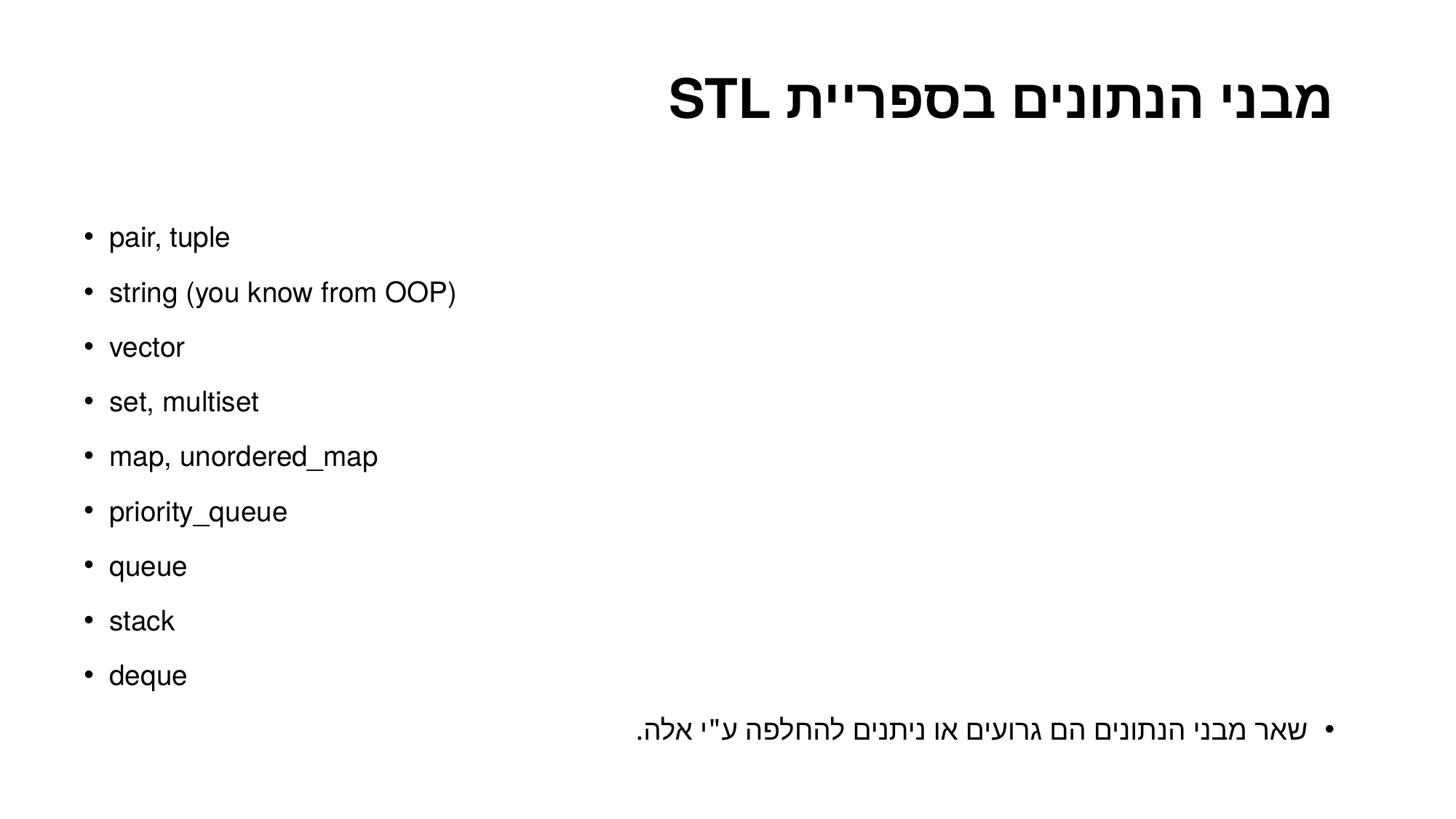

# מבני הנתונים בספריית STL
pair, tuple
string (you know from OOP)
vector
set, multiset
map, unordered_map
priority_queue
queue
stack
deque
שאר מבני הנתונים הם גרועים או ניתנים להחלפה ע"י אלה.